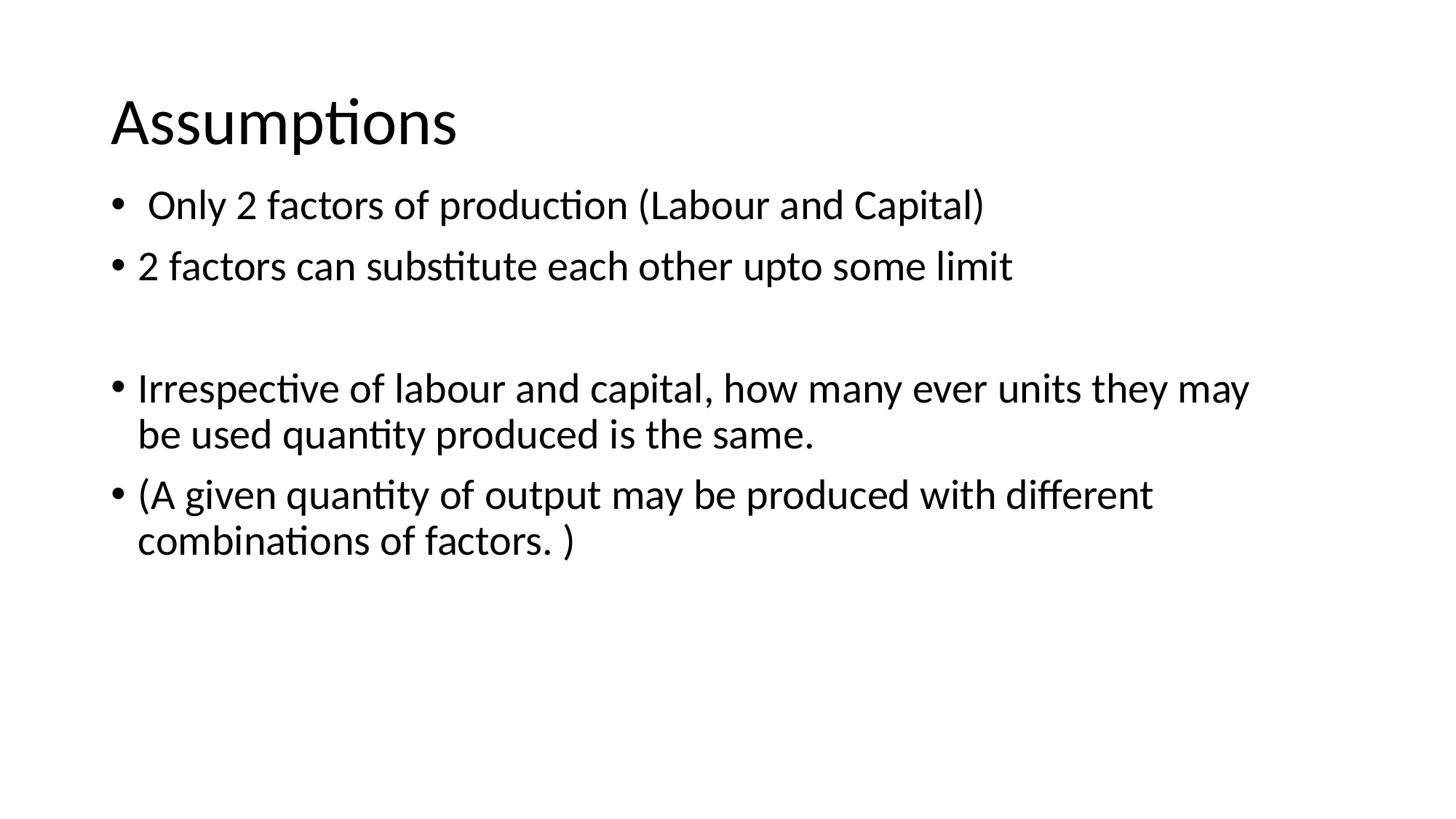

# Assumptions
 Only 2 factors of production (Labour and Capital)
2 factors can substitute each other upto some limit

Irrespective of labour and capital, how many ever units they may be used quantity produced is the same.
(A given quantity of output may be produced with different combinations of factors. )